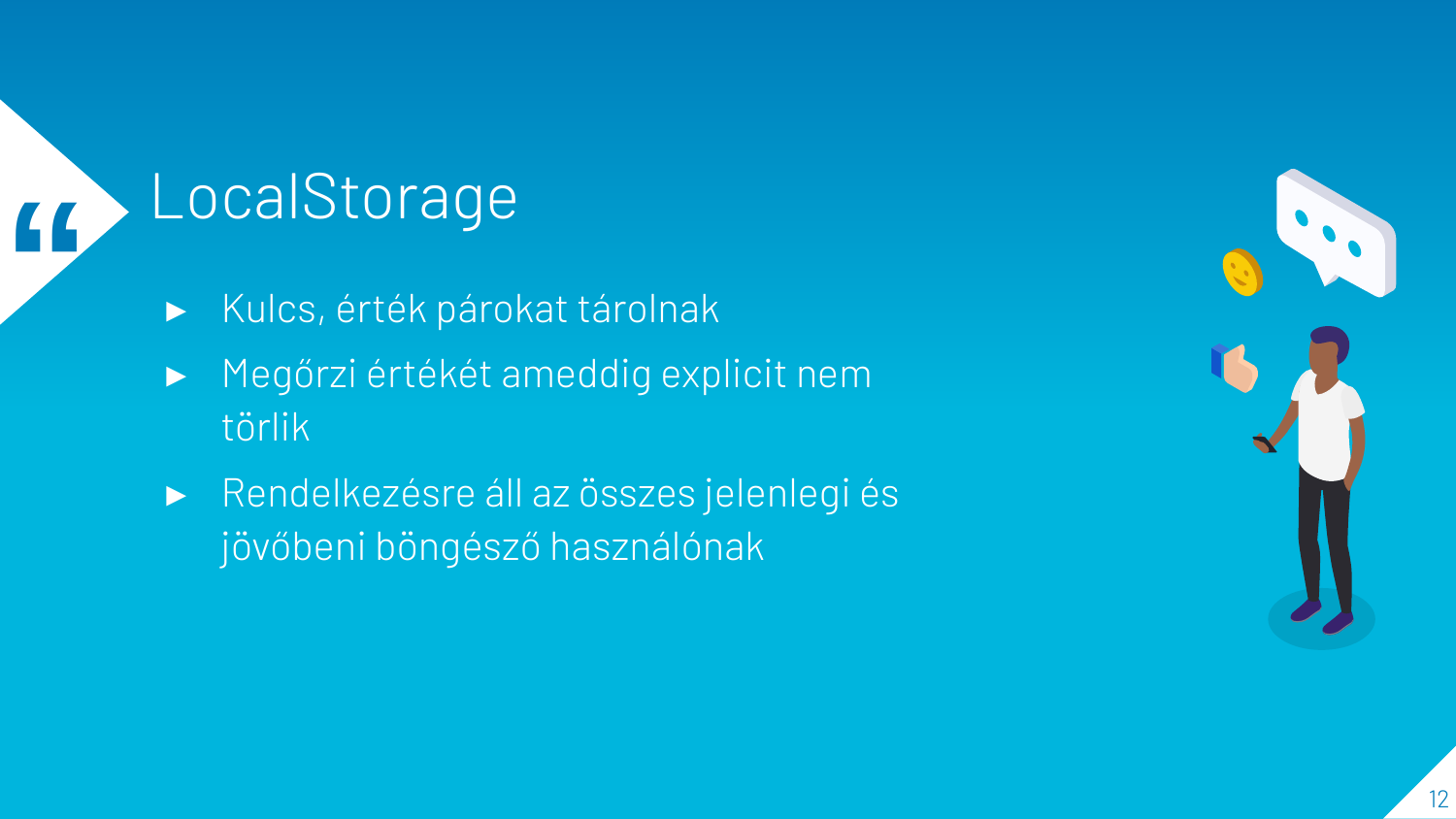

LocalStorage

Kulcs, érték párokat tárolnak
Megőrzi értékét ameddig explicit nem törlik
Rendelkezésre áll az összes jelenlegi és jövőbeni böngésző használónak

12